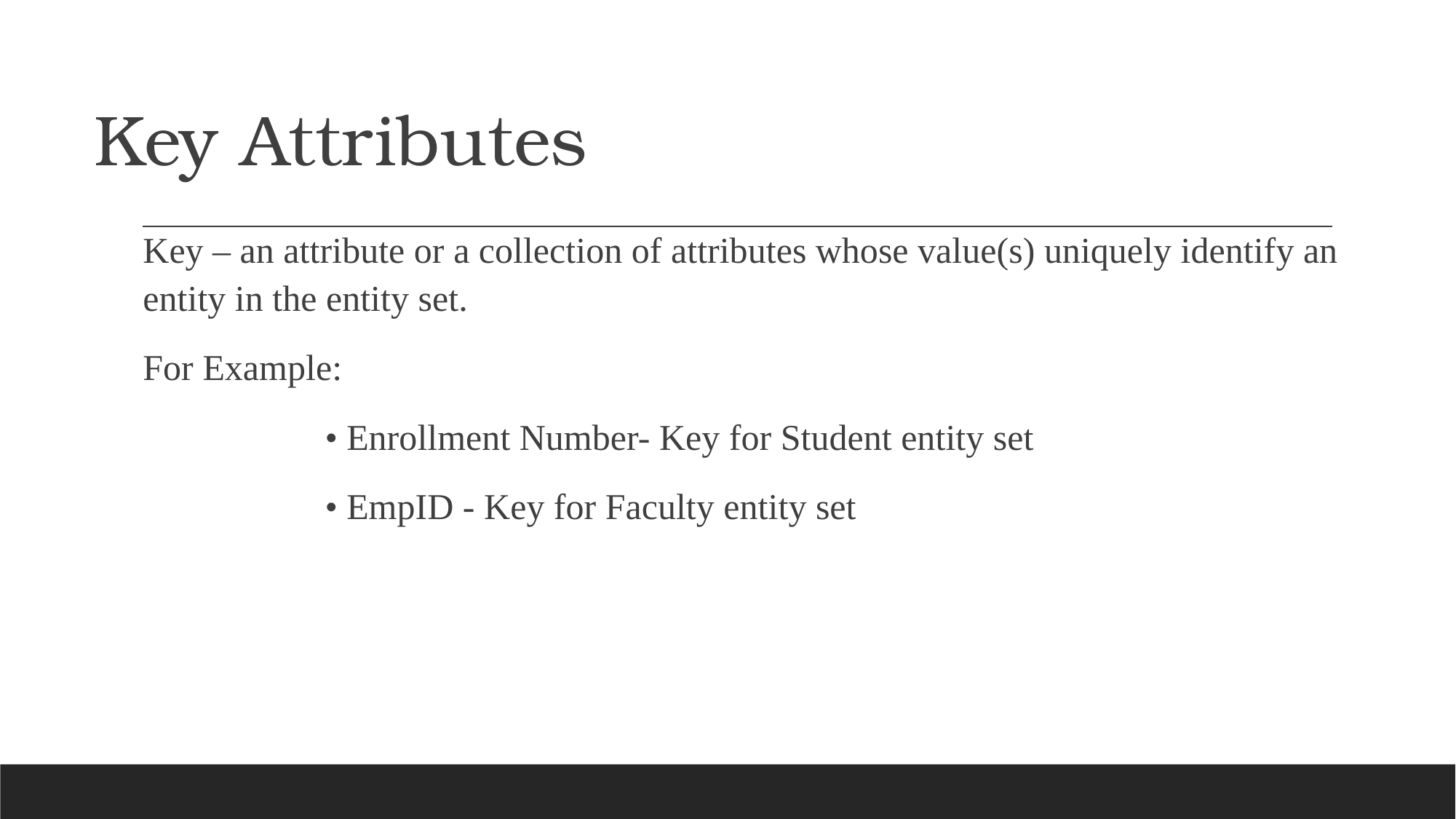

# Key Attributes
Key – an attribute or a collection of attributes whose value(s) uniquely identify an entity in the entity set.
For Example:
	                    • Enrollment Number- Key for Student entity set
	                    • EmpID - Key for Faculty entity set